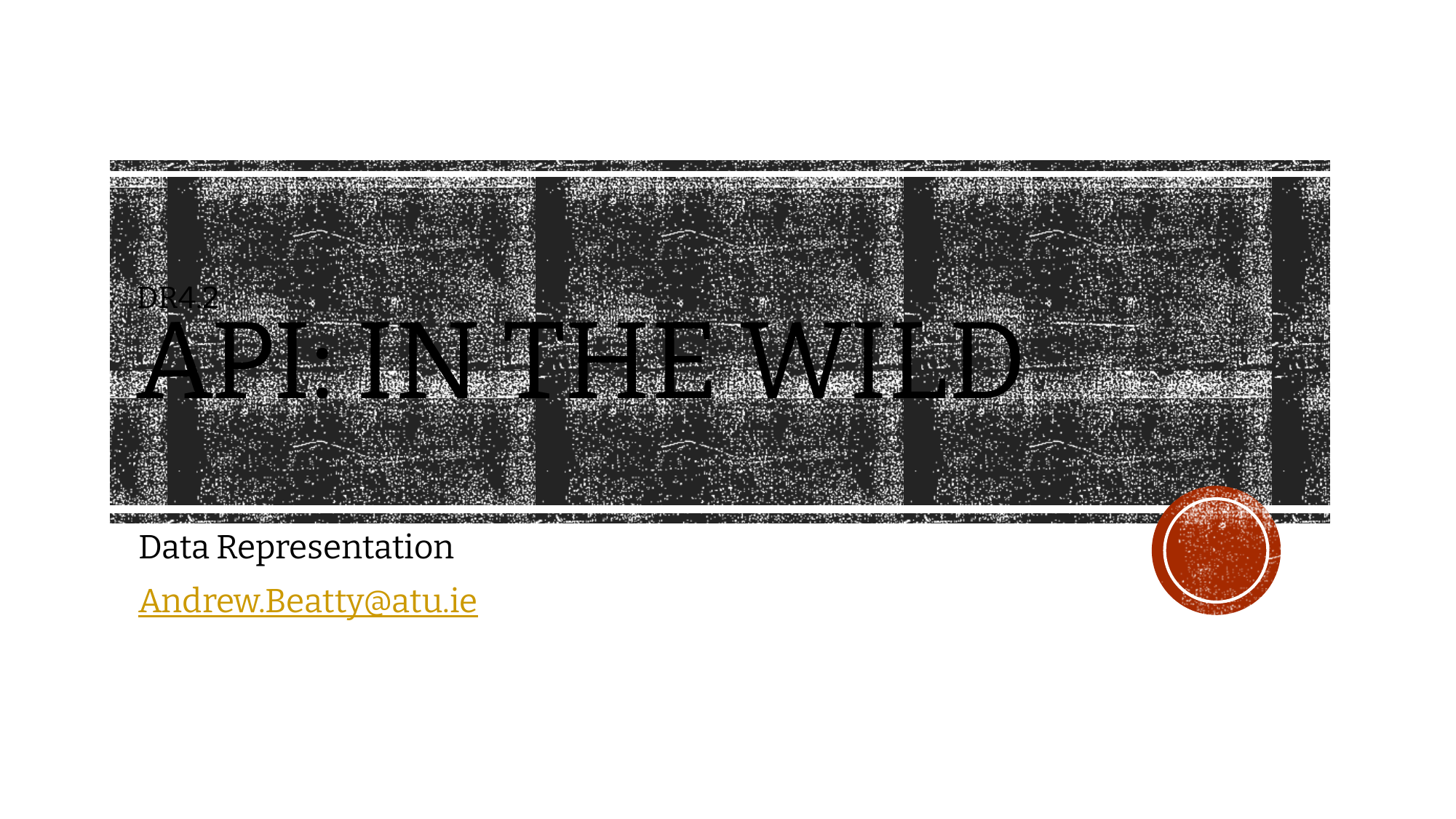

# DR4.2 API: in the Wild
Data Representation
Andrew.Beatty@atu.ie